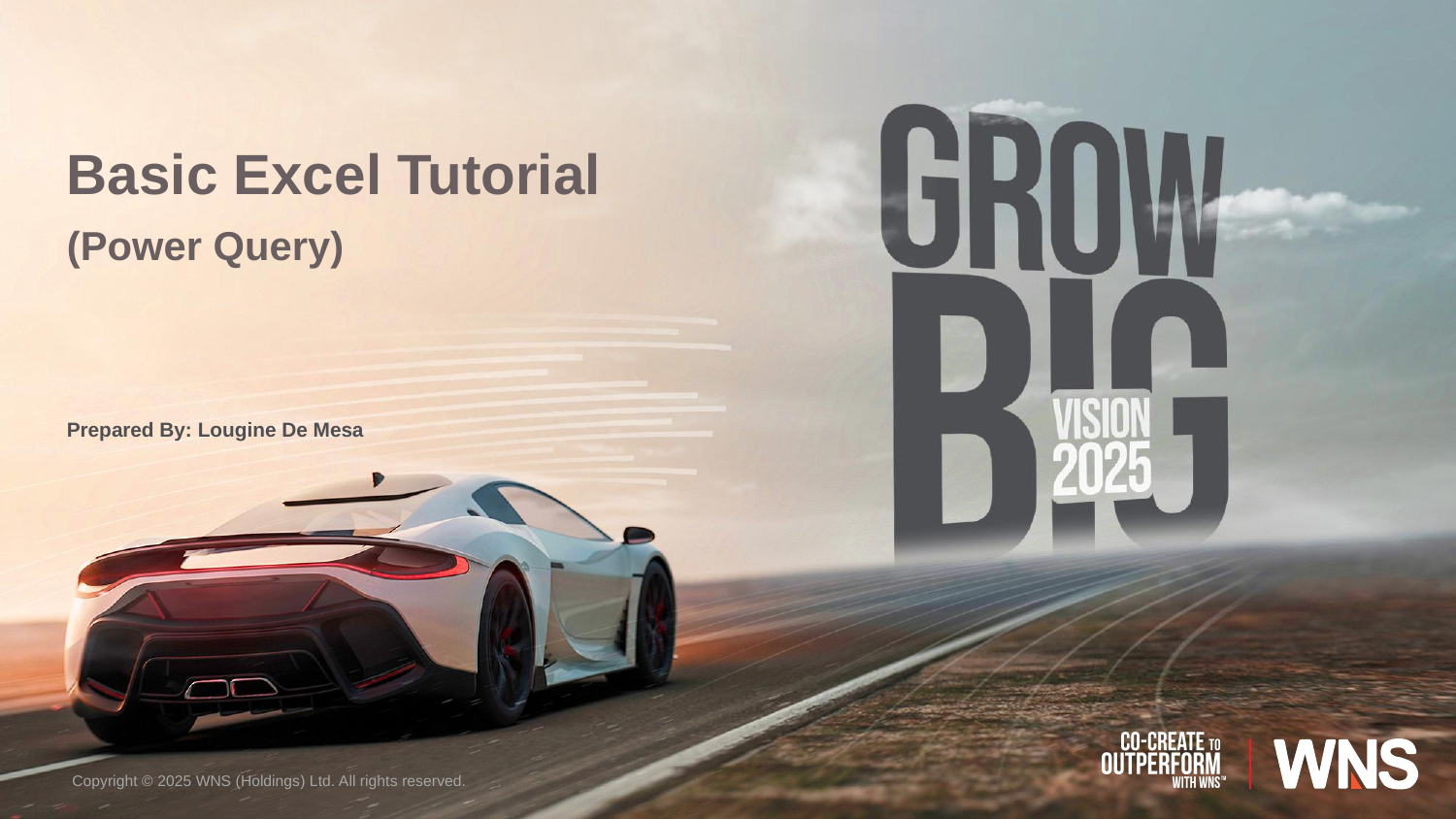

Basic Excel Tutorial
(Power Query)
Prepared By: Lougine De Mesa